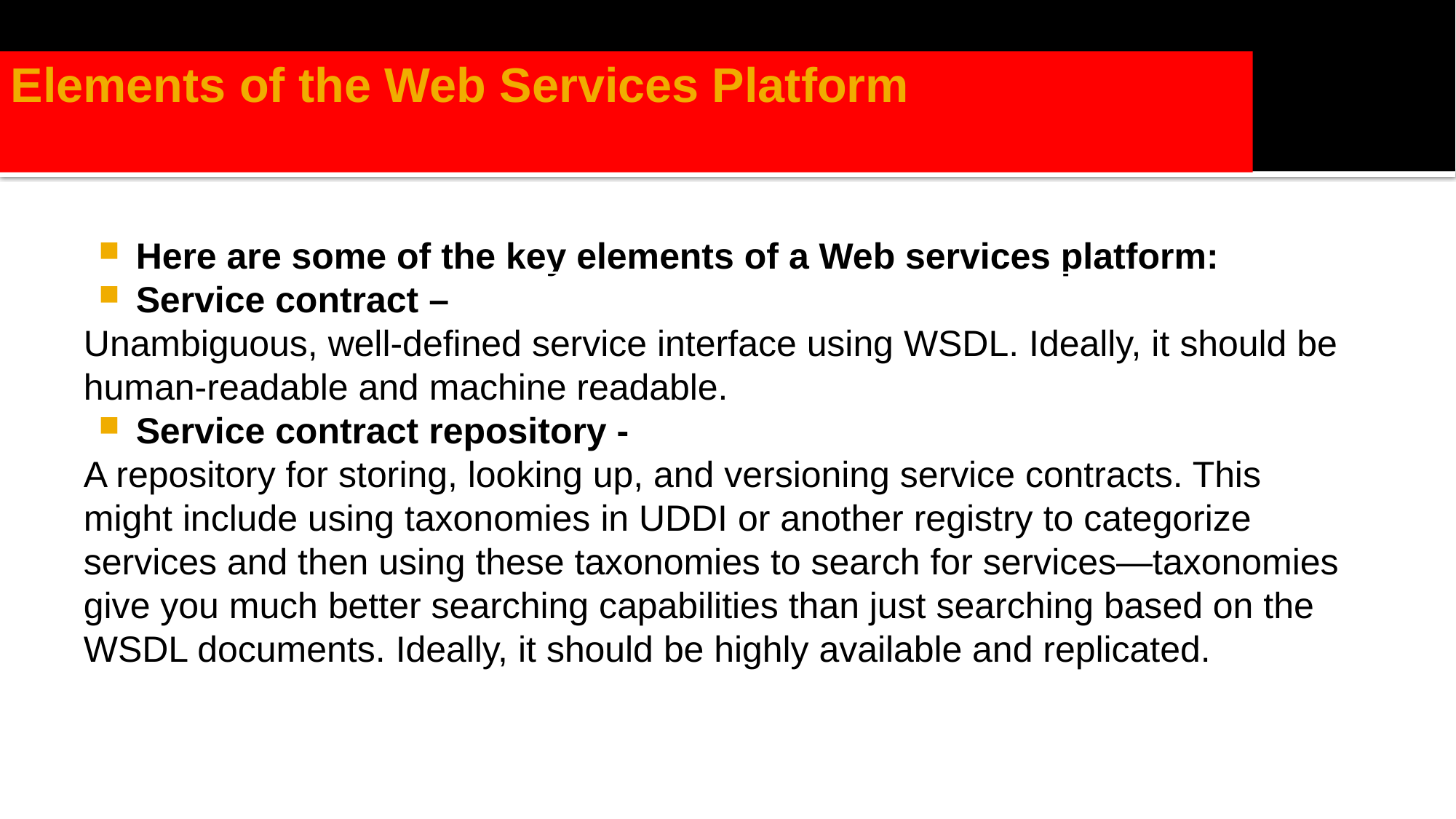

Elements of the Web Services Platform

Here are some of the key elements of a Web services platform:
Service contract –
Unambiguous, well-defined service interface using WSDL. Ideally, it should be human-readable and machine readable.
Service contract repository -
A repository for storing, looking up, and versioning service contracts. This might include using taxonomies in UDDI or another registry to categorize services and then using these taxonomies to search for services—taxonomies give you much better searching capabilities than just searching based on the WSDL documents. Ideally, it should be highly available and replicated.